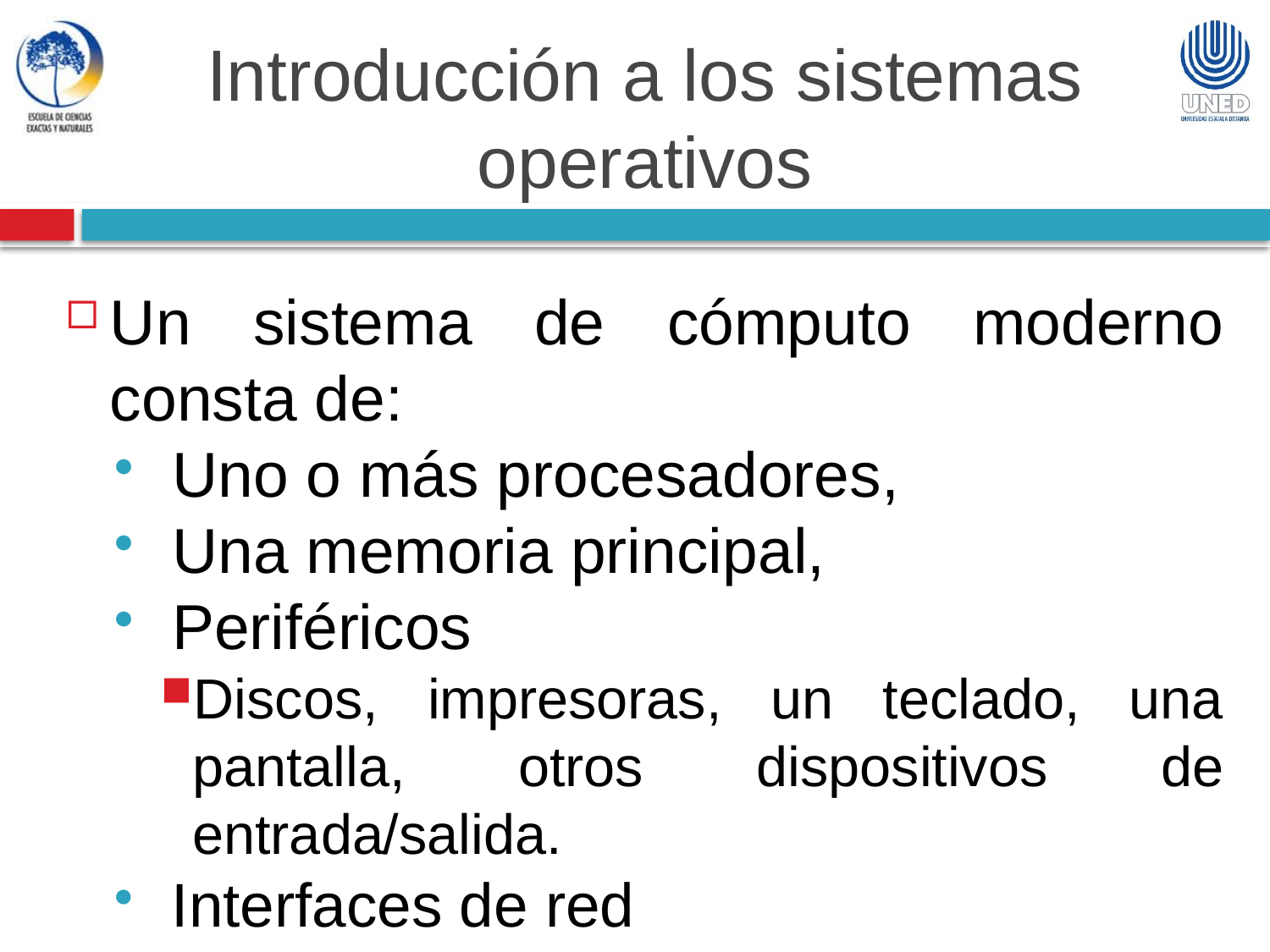

Introducción a los sistemas operativos
Un sistema de cómputo moderno consta de:
 Uno o más procesadores,
 Una memoria principal,
 Periféricos
Discos, impresoras, un teclado, una pantalla, otros dispositivos de entrada/salida.
 Interfaces de red